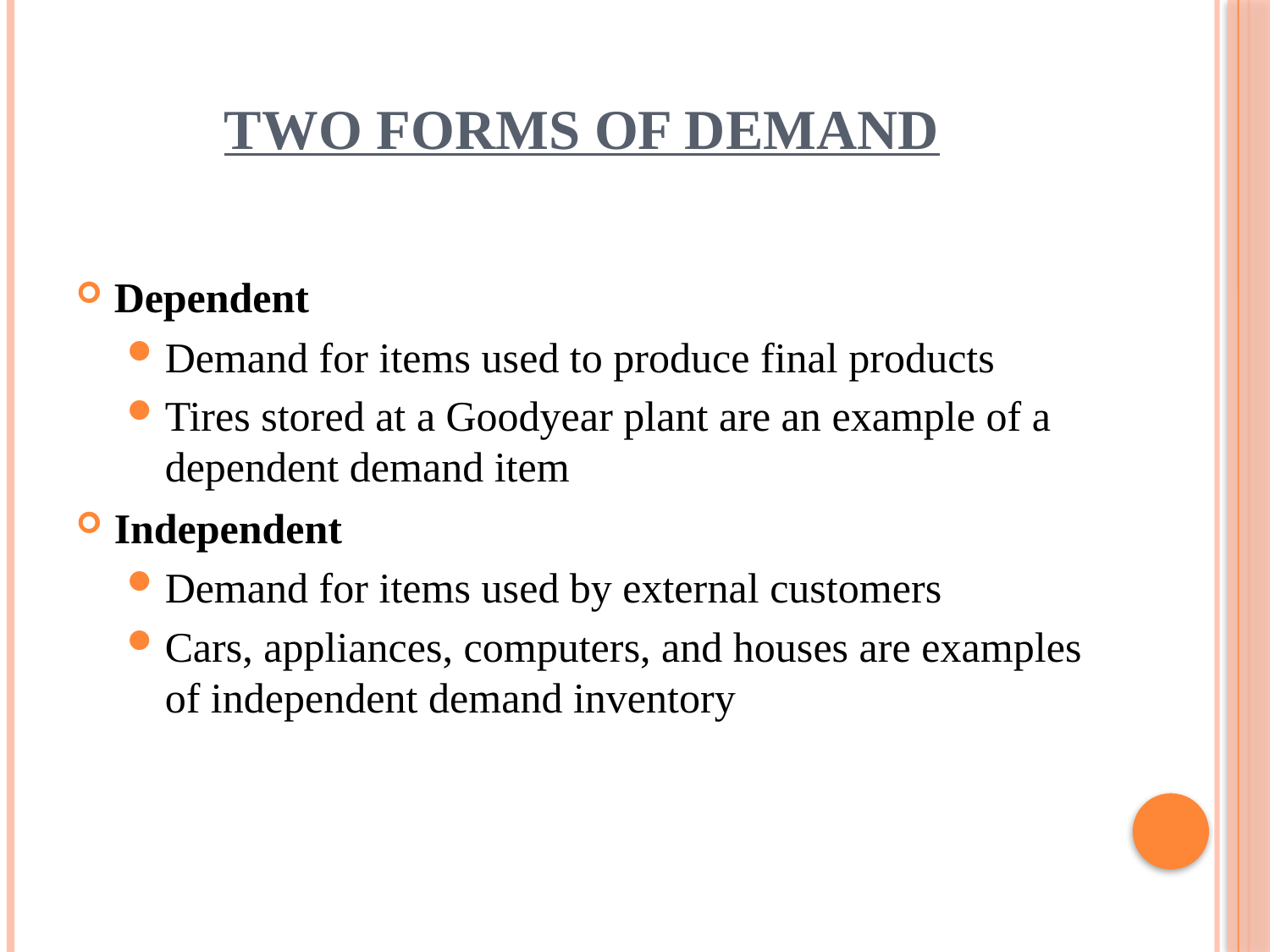

# Two Forms of Demand
Dependent
Demand for items used to produce final products
Tires stored at a Goodyear plant are an example of a dependent demand item
Independent
Demand for items used by external customers
Cars, appliances, computers, and houses are examples of independent demand inventory